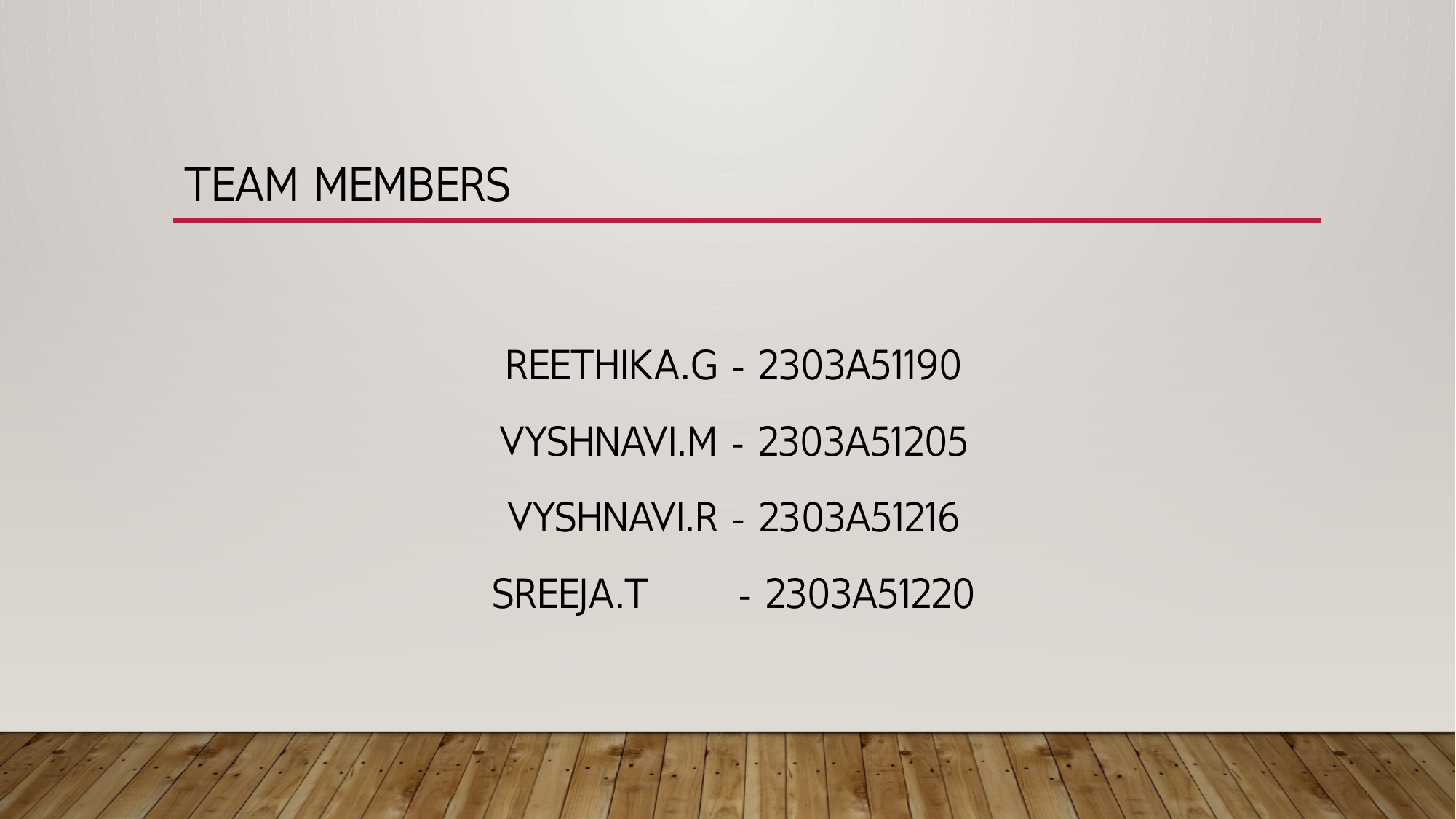

# Team members
REETHIKA.G - 2303A51190
VYSHNAVI.M - 2303A51205
VYSHNAVI.R - 2303A51216
SREEJA.T       - 2303A51220